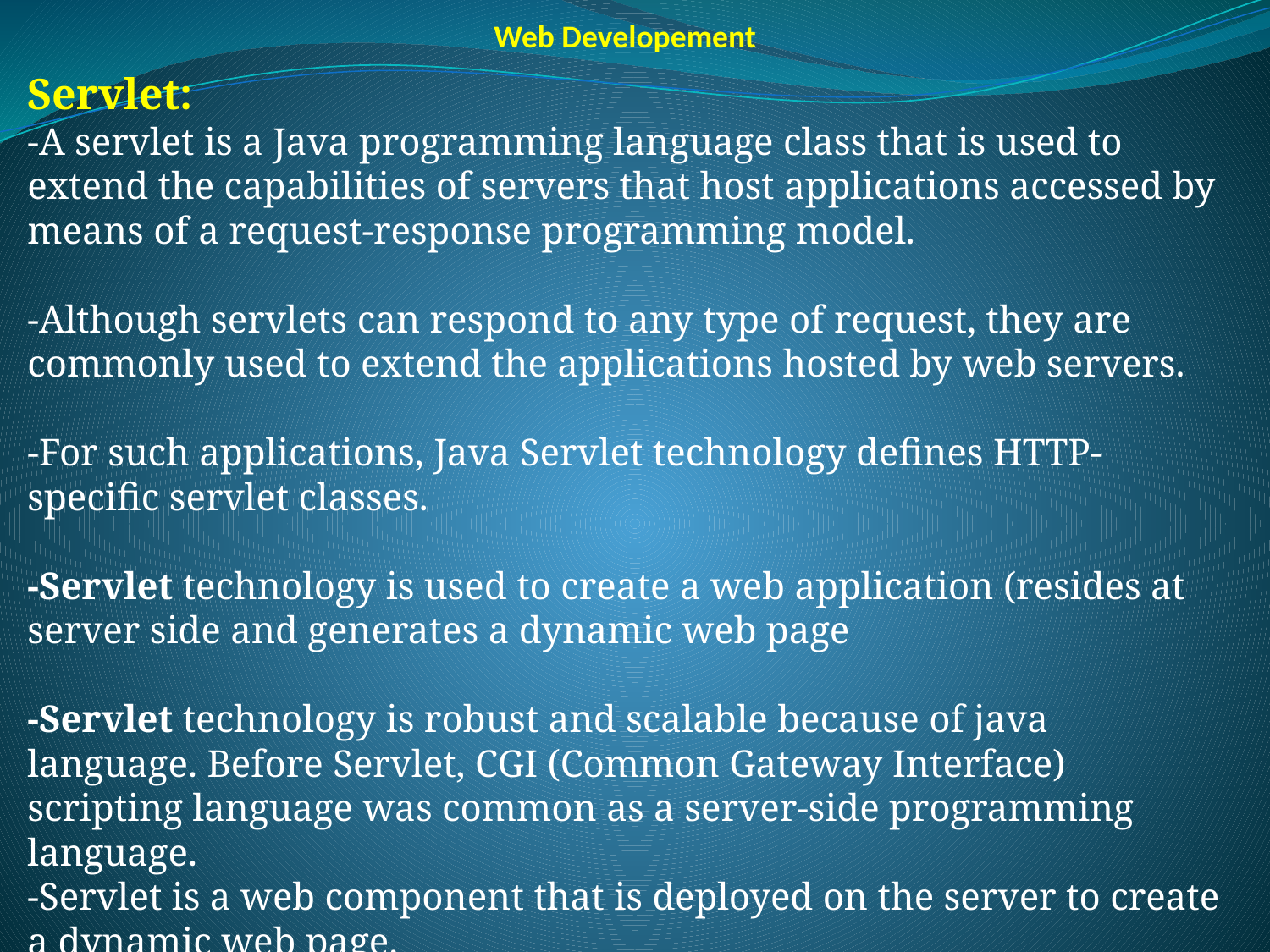

Web Developement
Servlet:
-A servlet is a Java programming language class that is used to extend the capabilities of servers that host applications accessed by means of a request-response programming model.

-Although servlets can respond to any type of request, they are commonly used to extend the applications hosted by web servers.

-For such applications, Java Servlet technology defines HTTP-specific servlet classes.

-Servlet technology is used to create a web application (resides at server side and generates a dynamic web page

-Servlet technology is robust and scalable because of java language. Before Servlet, CGI (Common Gateway Interface) scripting language was common as a server-side programming language.
-Servlet is a web component that is deployed on the server to create a dynamic web page.